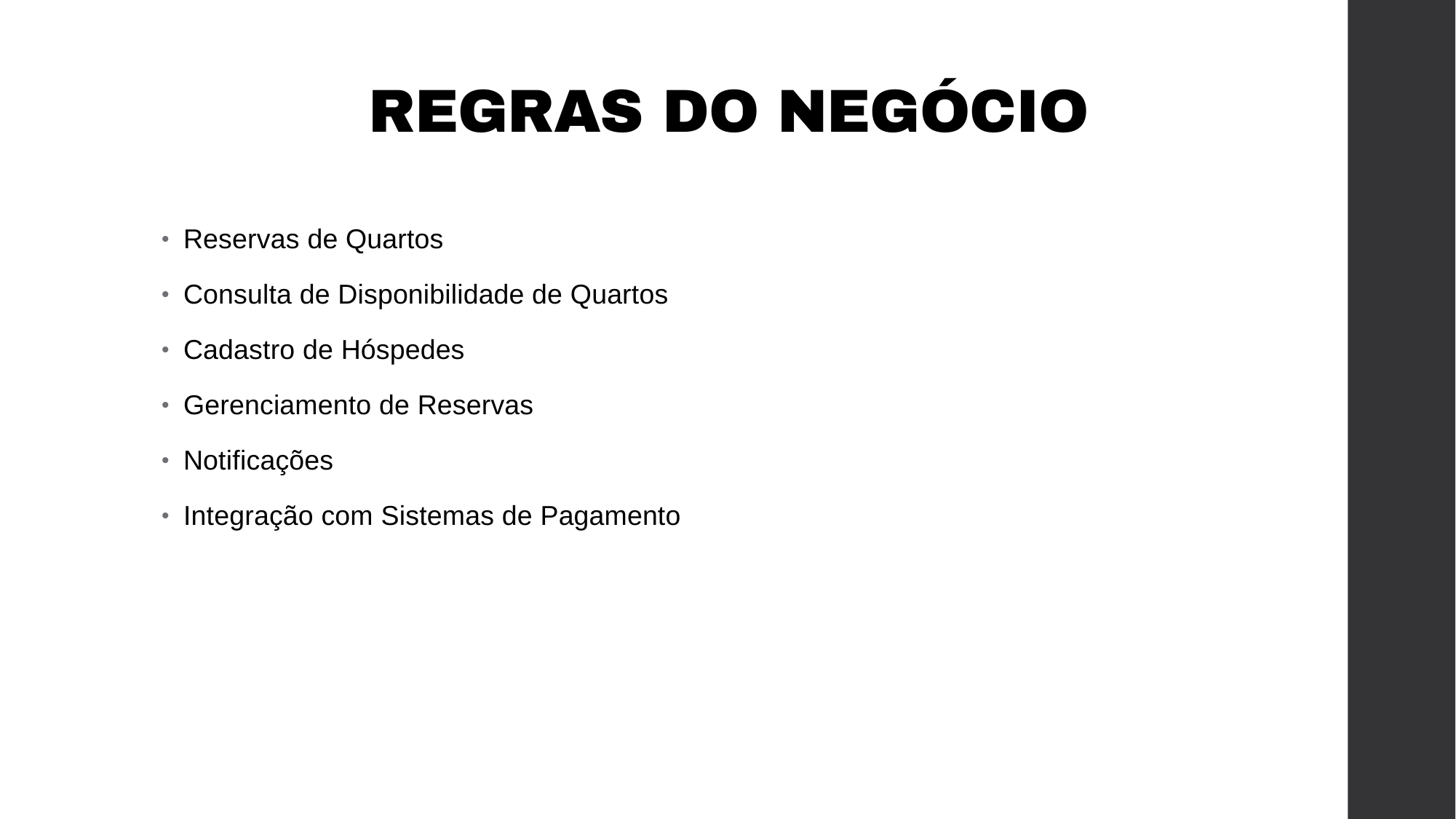

# REGRAS DO NEGÓCIO
Reservas de Quartos
Consulta de Disponibilidade de Quartos
Cadastro de Hóspedes
Gerenciamento de Reservas
Notificações
Integração com Sistemas de Pagamento